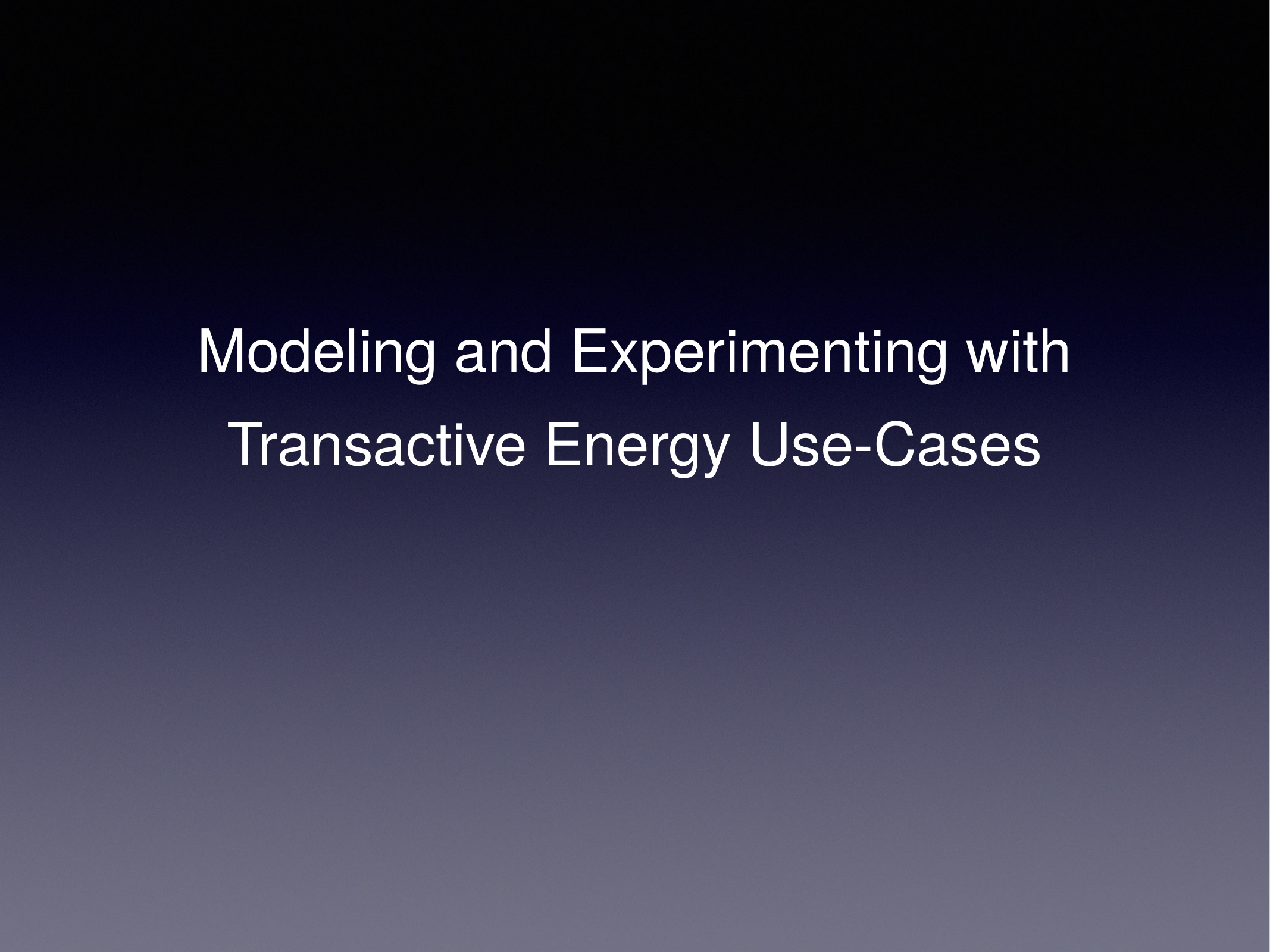

# Modeling and Experimenting with Transactive Energy Use-Cases